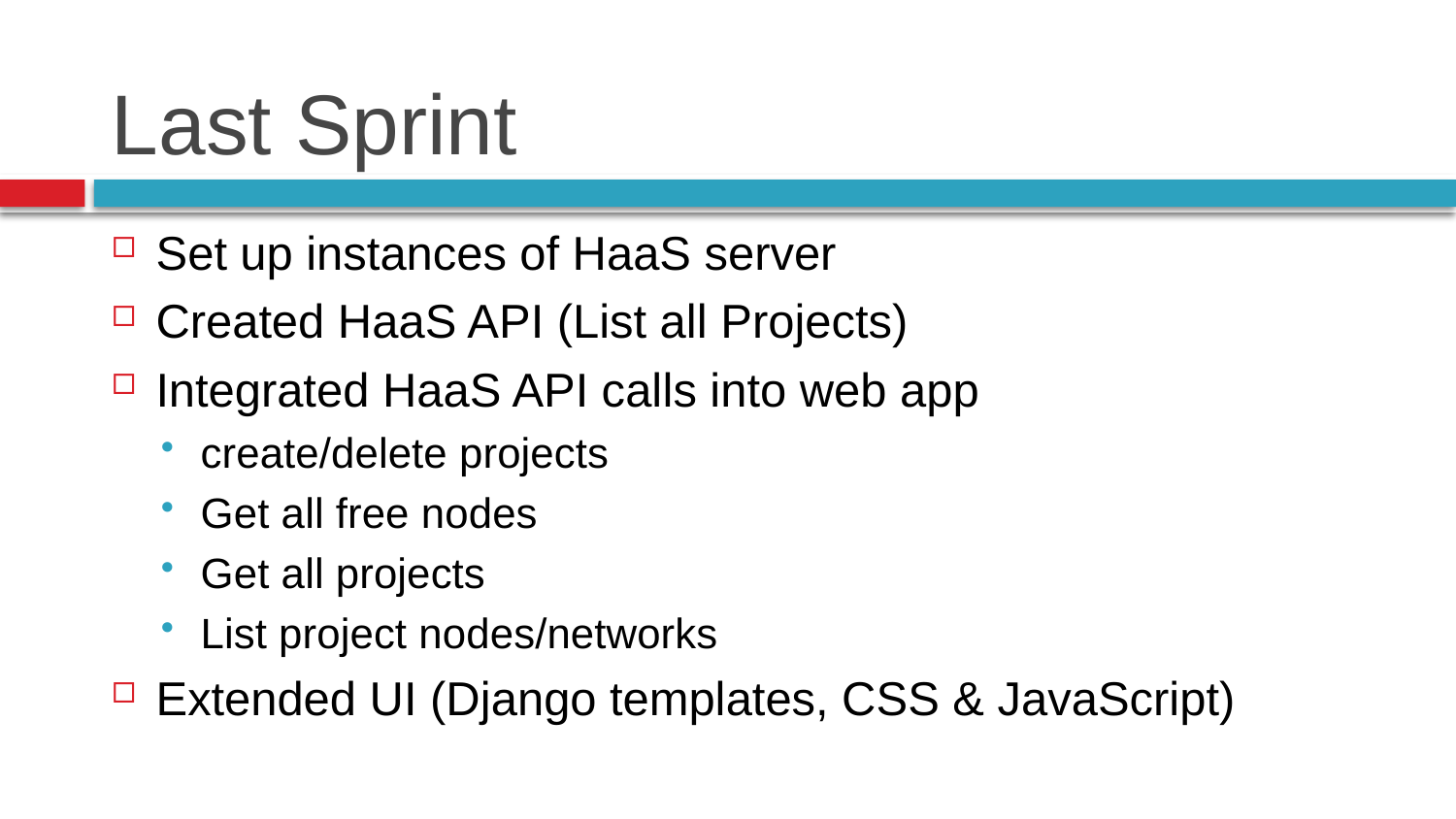

# Last Sprint
Set up instances of HaaS server
Created HaaS API (List all Projects)
Integrated HaaS API calls into web app
create/delete projects
Get all free nodes
Get all projects
List project nodes/networks
Extended UI (Django templates, CSS & JavaScript)